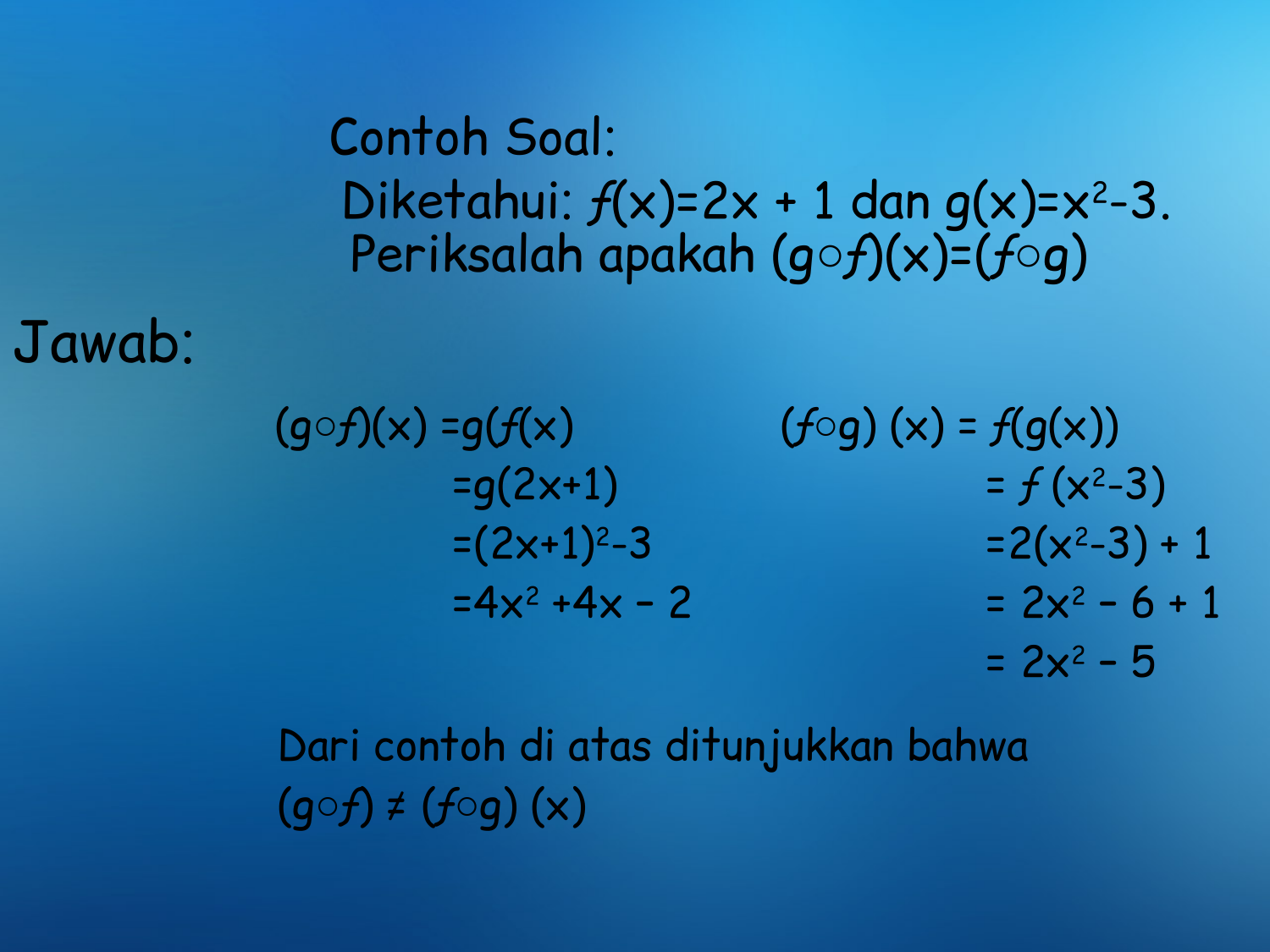

Contoh Soal:
     Diketahui: ƒ(x)=2x + 1 dan g(x)=x2-3. Periksalah apakah (g○ƒ)(x)=(ƒ○g)
Jawab:
    (g○ƒ)(x) =g(ƒ(x)
                  =g(2x+1)
                  =(2x+1)2-3
                  =4x2 +4x – 2
     (ƒ○g) (x) = ƒ(g(x))
                    = ƒ (x2-3)
                    =2(x2-3) + 1
                    = 2x2 – 6 + 1
                    = 2x2 – 5
Dari contoh di atas ditunjukkan bahwa
(g○ƒ) ≠ (ƒ○g) (x)